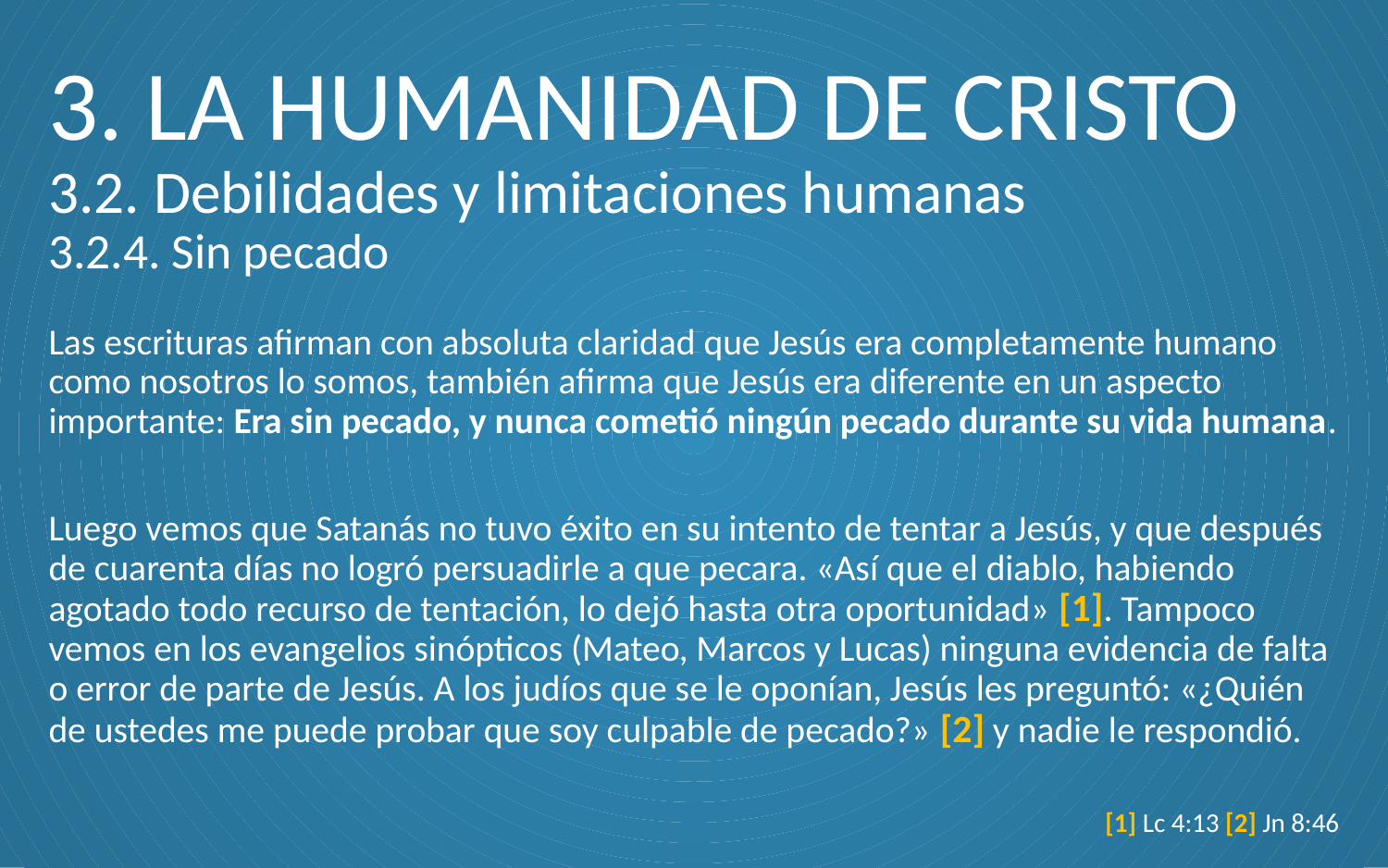

# 3. LA HUMANIDAD DE CRISTO 3.2. Debilidades y limitaciones humanas 3.2.4. Sin pecado
Las escrituras afirman con absoluta claridad que Jesús era completamente humano como nosotros lo somos, también afirma que Jesús era diferente en un aspecto importante: Era sin pecado, y nunca cometió ningún pecado durante su vida humana.

Luego vemos que Satanás no tuvo éxito en su intento de tentar a Jesús, y que después de cuarenta días no logró persuadirle a que pecara. «Así que el diablo, habiendo agotado todo recurso de tentación, lo dejó hasta otra oportunidad» [1]. Tampoco vemos en los evangelios sinópticos (Mateo, Marcos y Lucas) ninguna evidencia de falta o error de parte de Jesús. A los judíos que se le oponían, Jesús les preguntó: «¿Quién de ustedes me puede probar que soy culpable de pecado?» [2] y nadie le respondió.
[1] Lc 4:13 [2] Jn 8:46